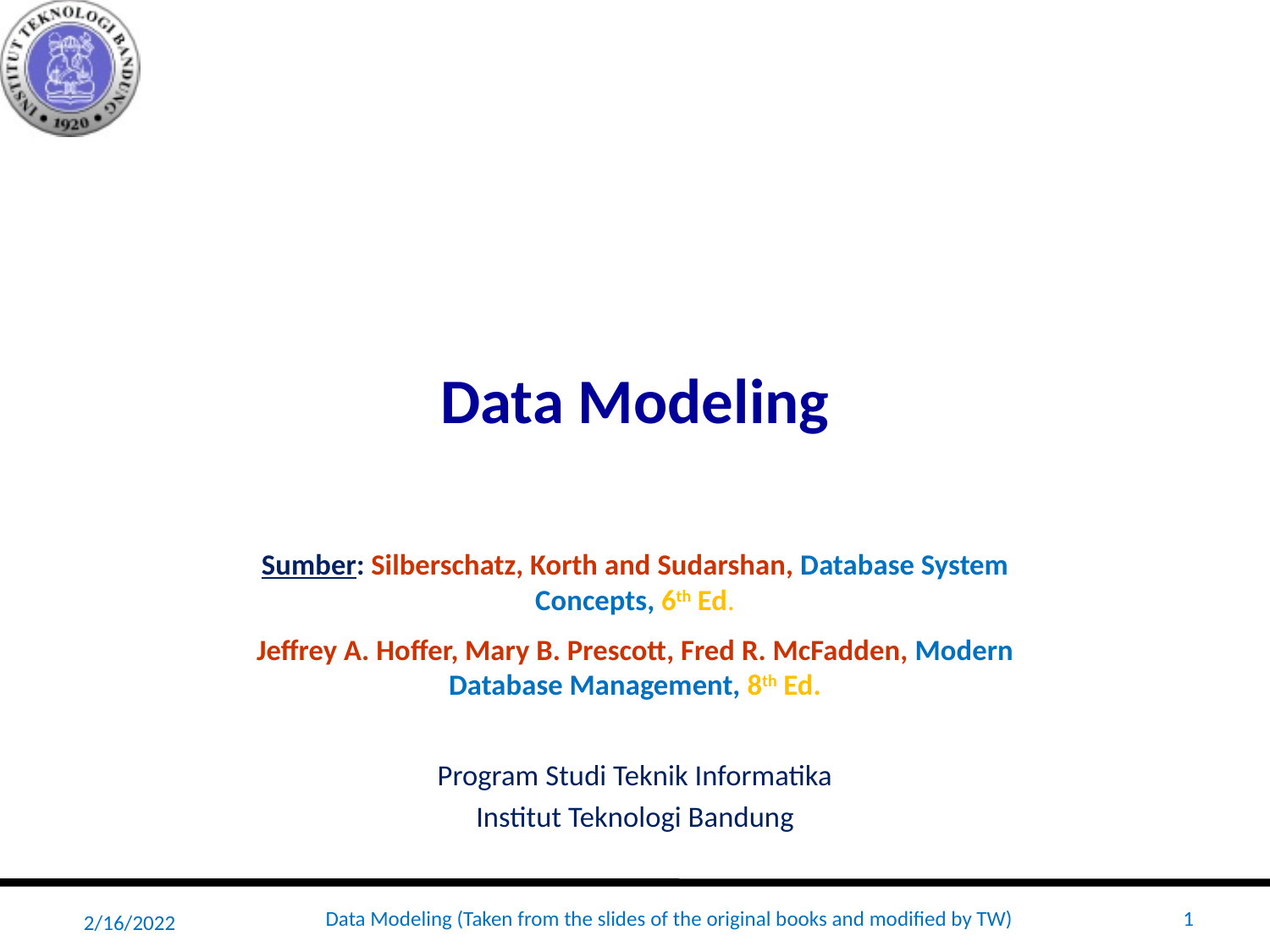

# Data Modeling
Sumber: Silberschatz, Korth and Sudarshan, Database System Concepts, 6th Ed.
Jeffrey A. Hoffer, Mary B. Prescott, Fred R. McFadden, Modern Database Management, 8th Ed.

Program Studi Teknik Informatika
Institut Teknologi Bandung
2/16/2022
Data Modeling (Taken from the slides of the original books and modified by TW)
1